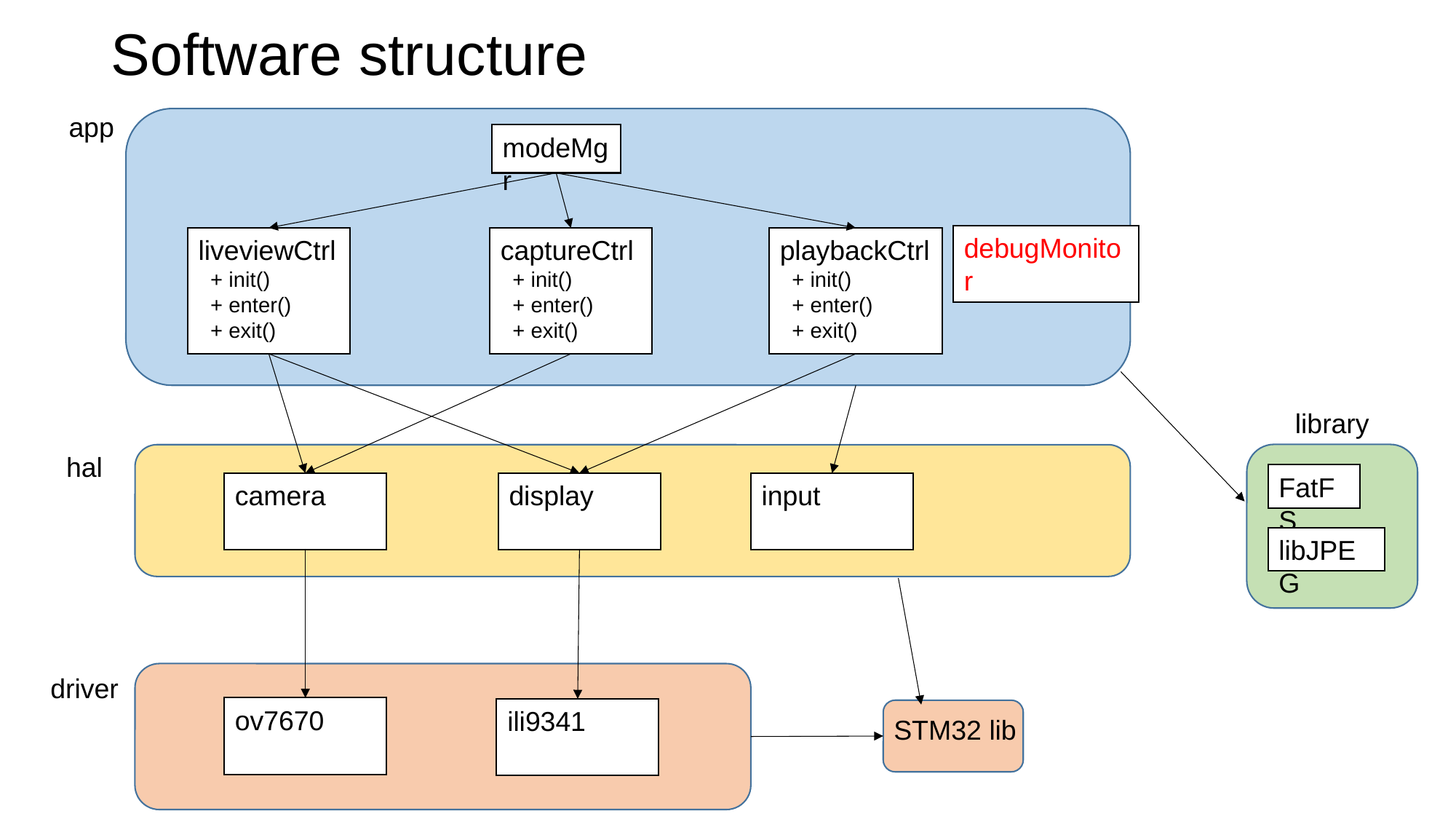

# Software structure
app

modeMgr
debugMonitor
liveviewCtrl
  + init()
  + enter()
  + exit()
captureCtrl
  + init()
  + enter()
  + exit()
playbackCtrl
  + init()
  + enter()
  + exit()
library
hal

FatFS
camera
display
input
libJPEG

driver
ov7670
ili9341

STM32 lib